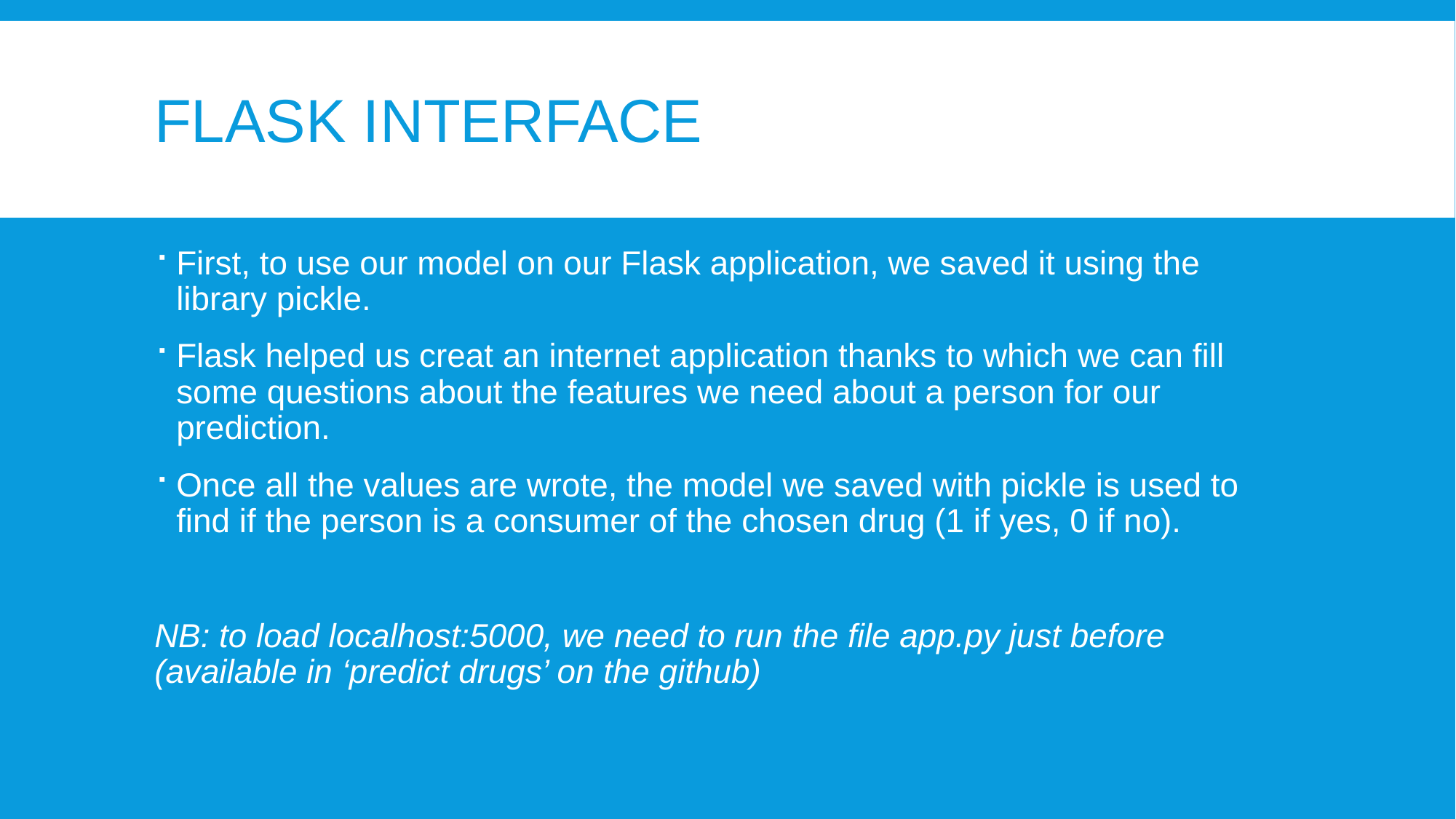

# Flask interface
First, to use our model on our Flask application, we saved it using the library pickle.
Flask helped us creat an internet application thanks to which we can fill some questions about the features we need about a person for our prediction.
Once all the values are wrote, the model we saved with pickle is used to find if the person is a consumer of the chosen drug (1 if yes, 0 if no).

NB: to load localhost:5000, we need to run the file app.py just before (available in ‘predict drugs’ on the github)